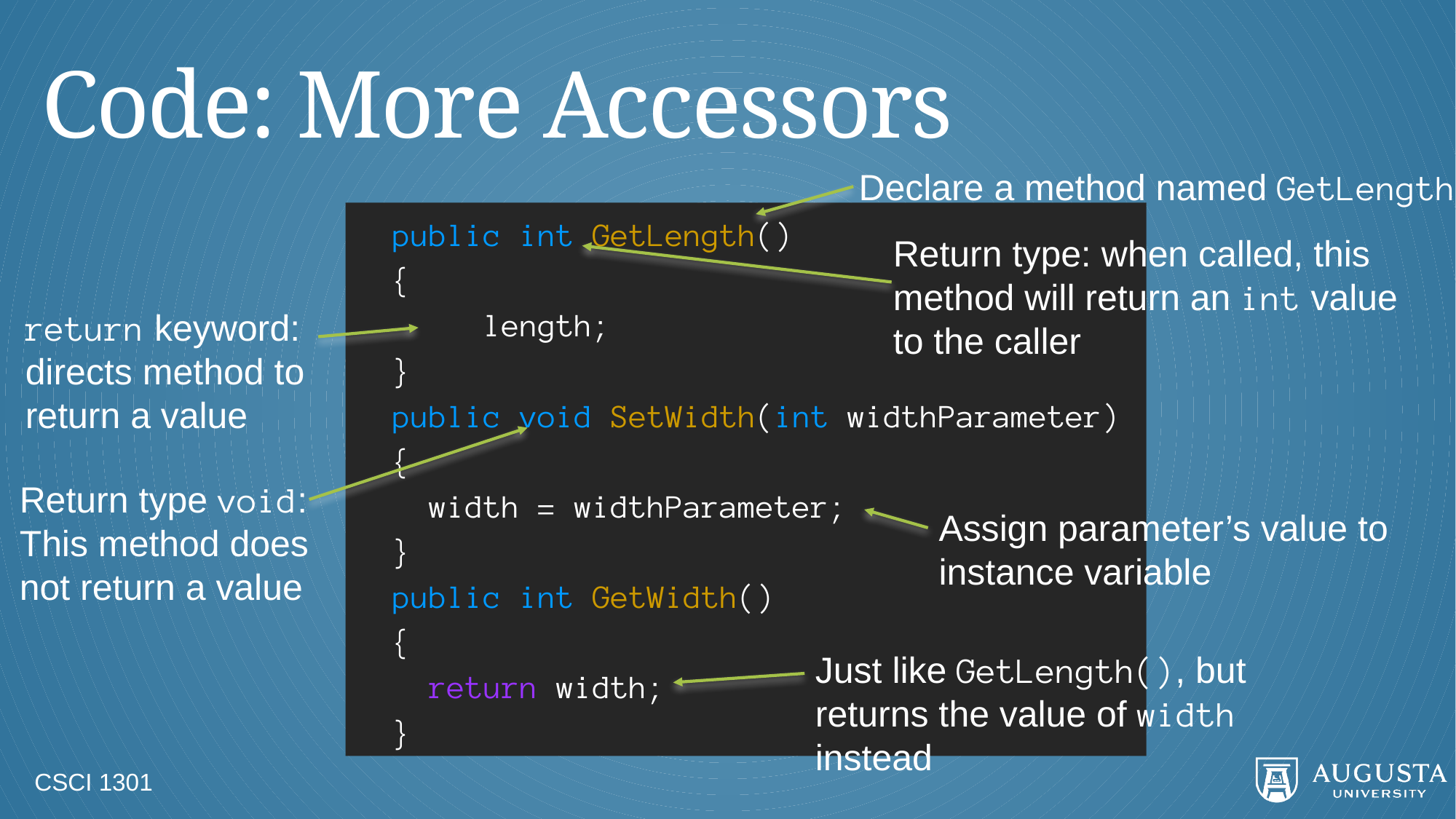

# Code: More Accessors
Declare a method named GetLength
  public int GetLength()
  {
    	 length;
  }
  public void SetWidth(int widthParameter)
  {
    width = widthParameter;
  }
  public int GetWidth()
  {
    return width;
  }
Return type: when called, this method will return an int value to the caller
return keyword: directs method to return a value
Return type void: This method does not return a value
Assign parameter’s value to instance variable
Just like GetLength(), but returns the value of width instead
CSCI 1301